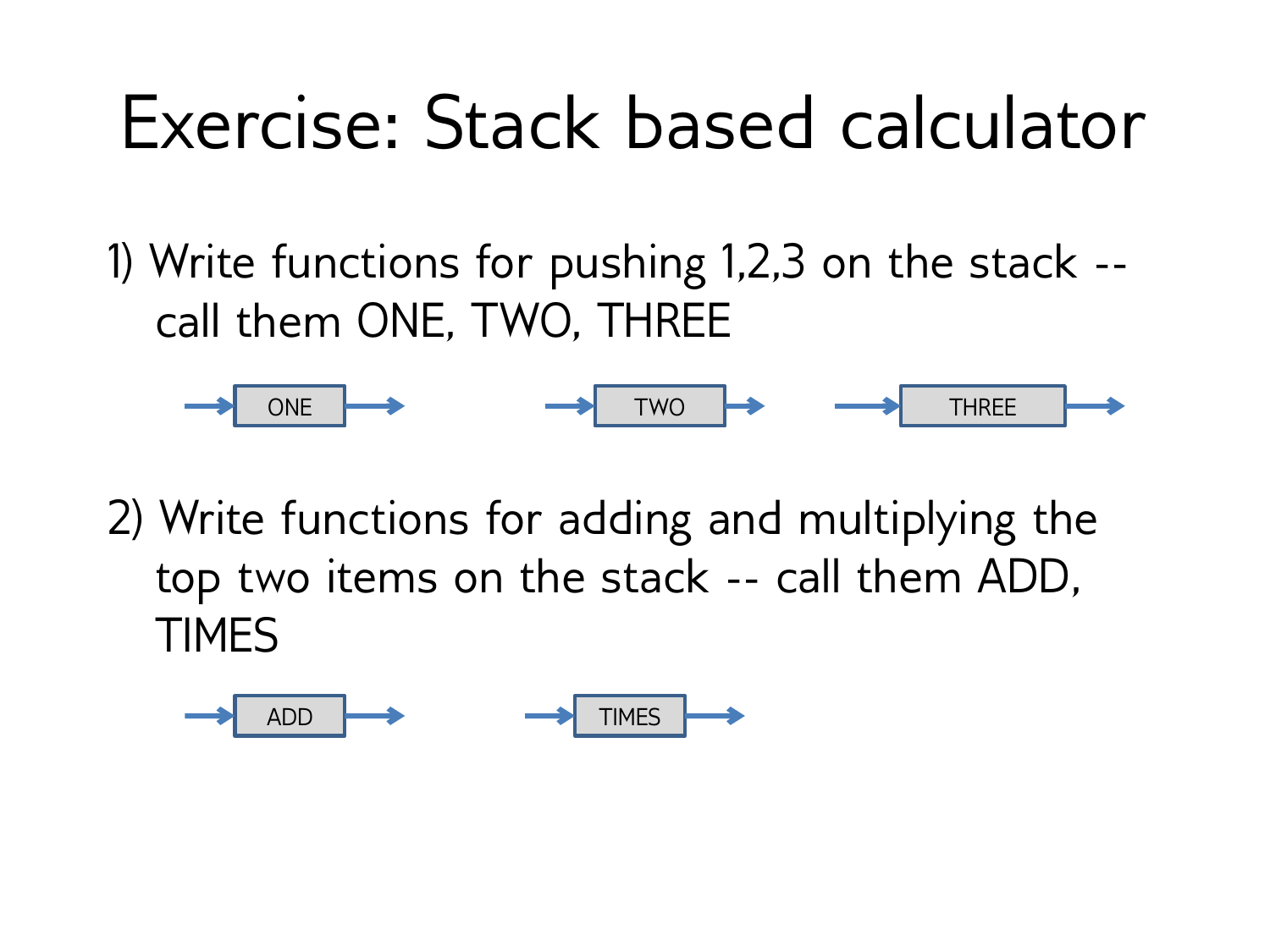

# Exercise: Stack based calculator
1) Write functions for pushing 1,2,3 on the stack -- call them ONE, TWO, THREE

2) Write functions for adding and multiplying the top two items on the stack -- call them ADD, TIMES
ONE
TWO
THREE
ADD
TIMES